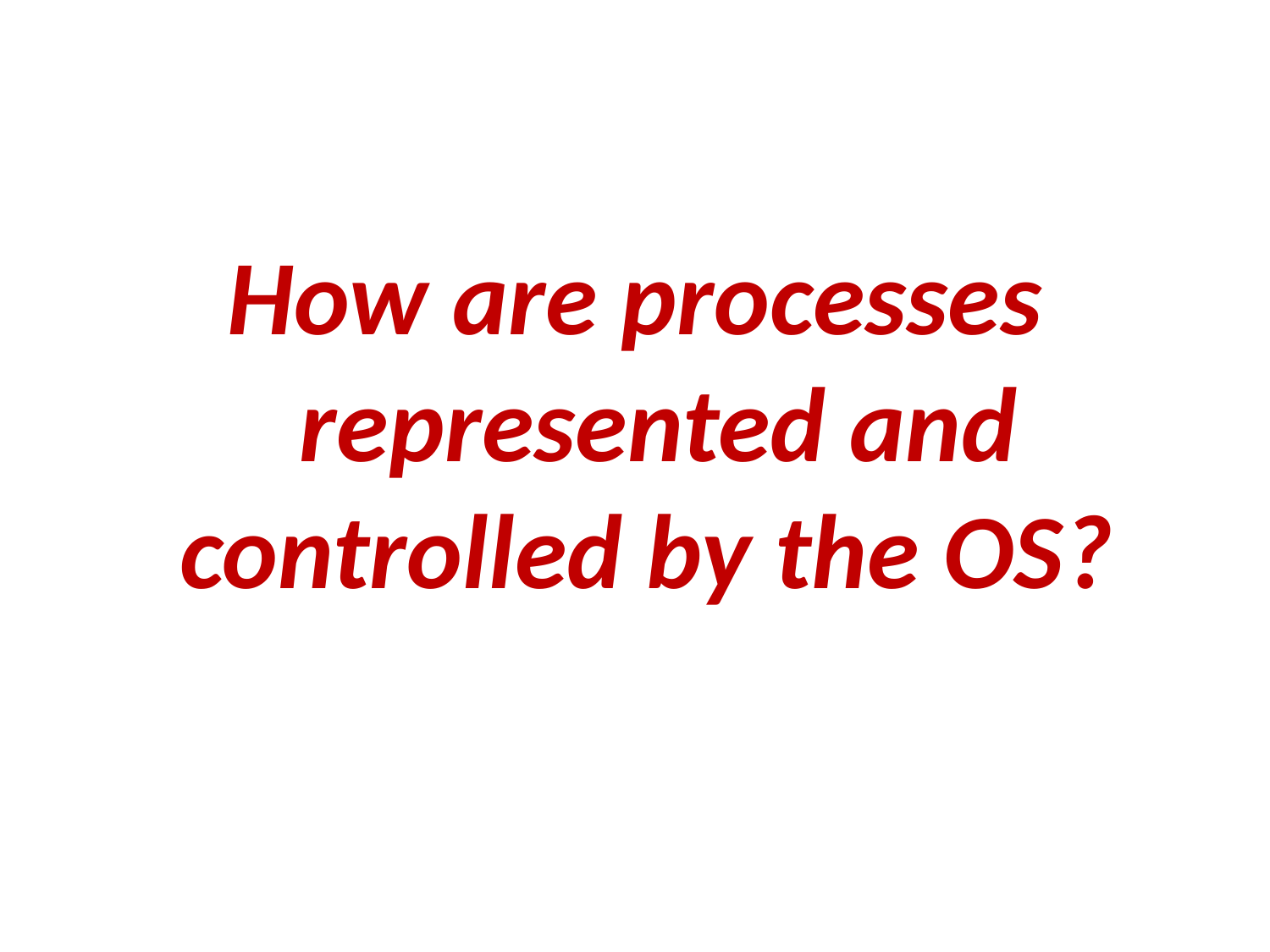

How are processes represented and controlled by the OS?